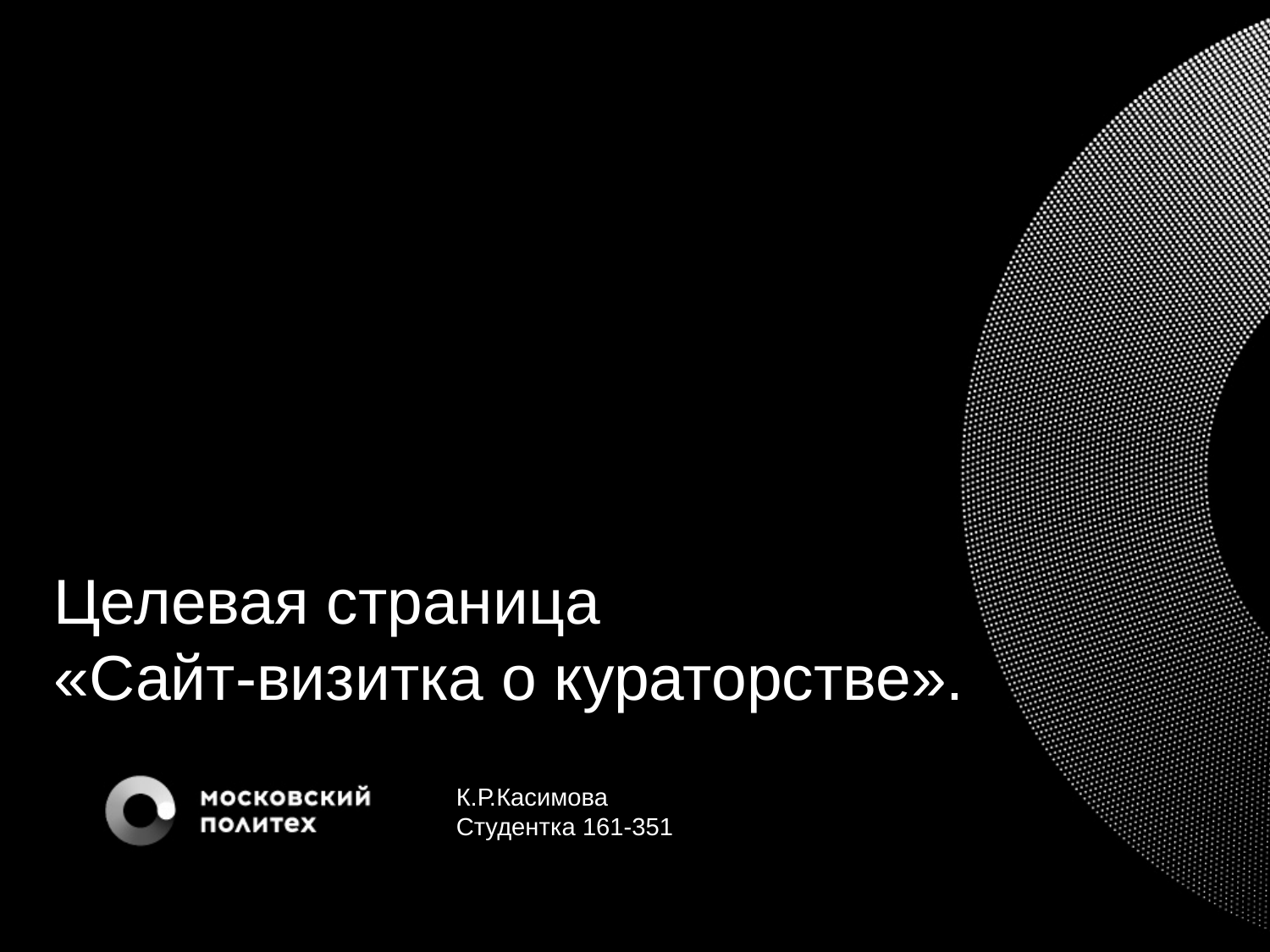

Целевая страница
«Сайт-визитка о кураторстве».
К.Р.Касимова
Студентка 161-351